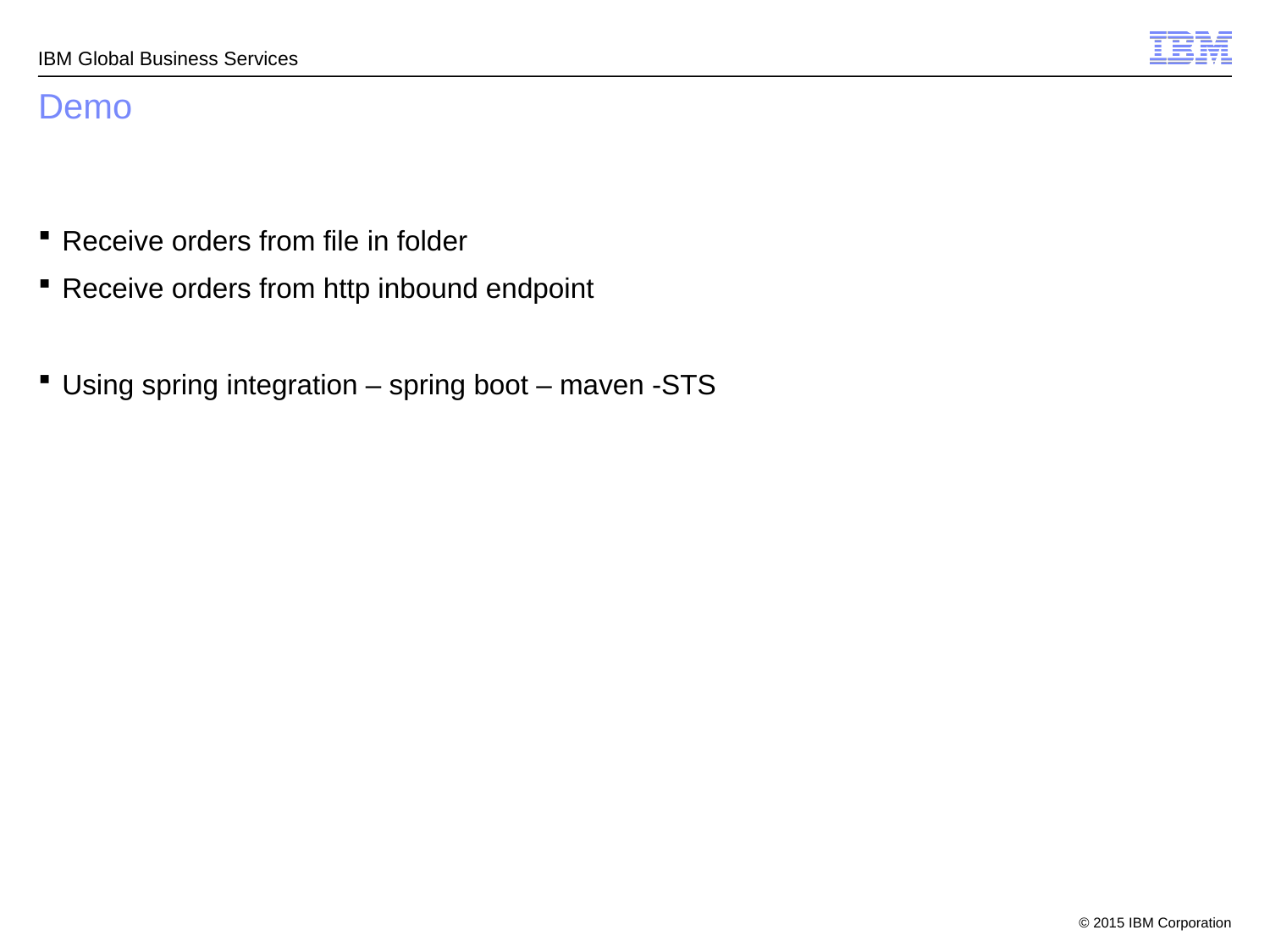

# Demo
Receive orders from file in folder
Receive orders from http inbound endpoint

Using spring integration – spring boot – maven -STS